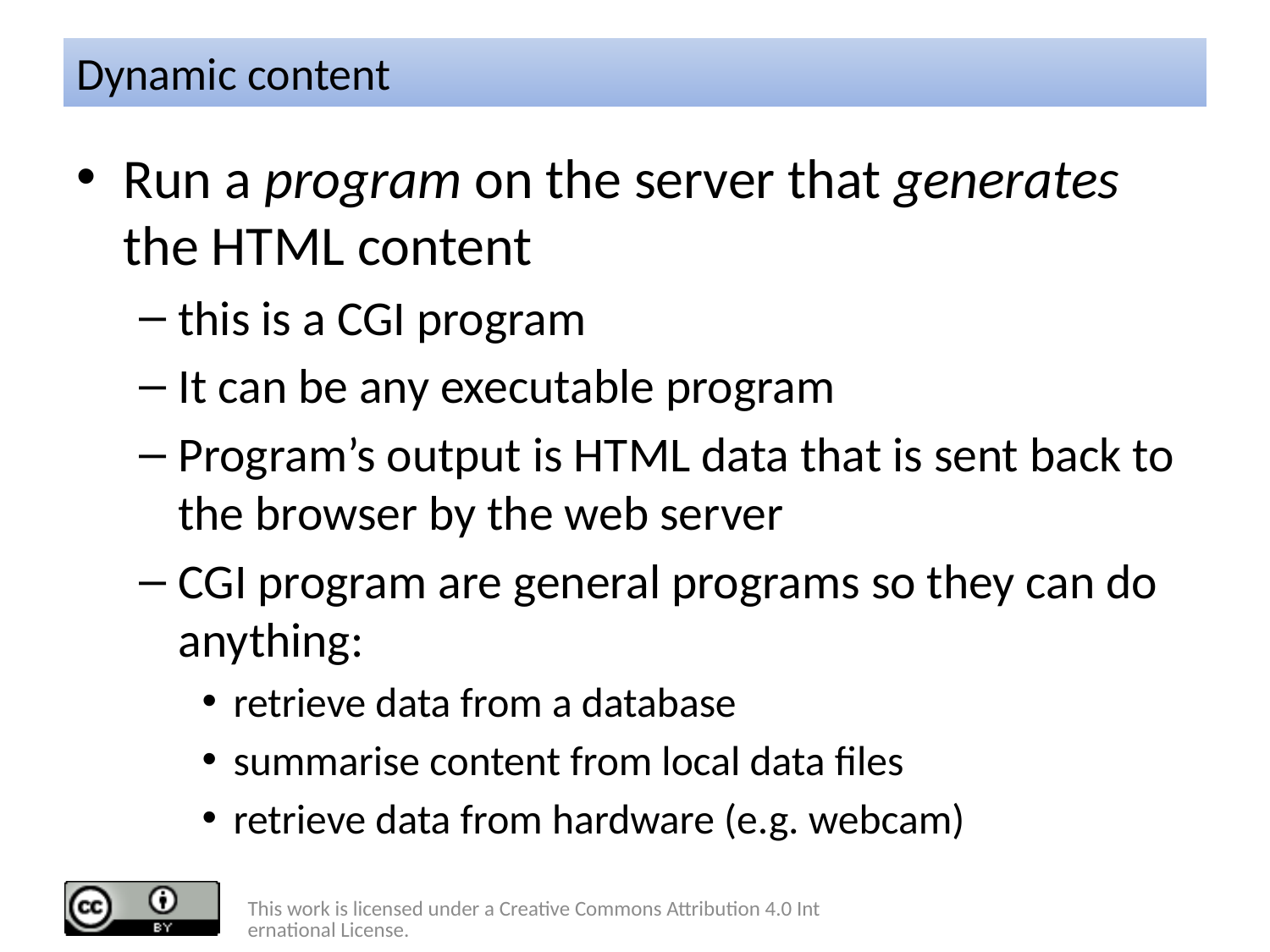

# Dynamic content
Run a program on the server that generates the HTML content
this is a CGI program
It can be any executable program
Program’s output is HTML data that is sent back to the browser by the web server
CGI program are general programs so they can do anything:
retrieve data from a database
summarise content from local data files
retrieve data from hardware (e.g. webcam)
This work is licensed under a Creative Commons Attribution 4.0 International License.